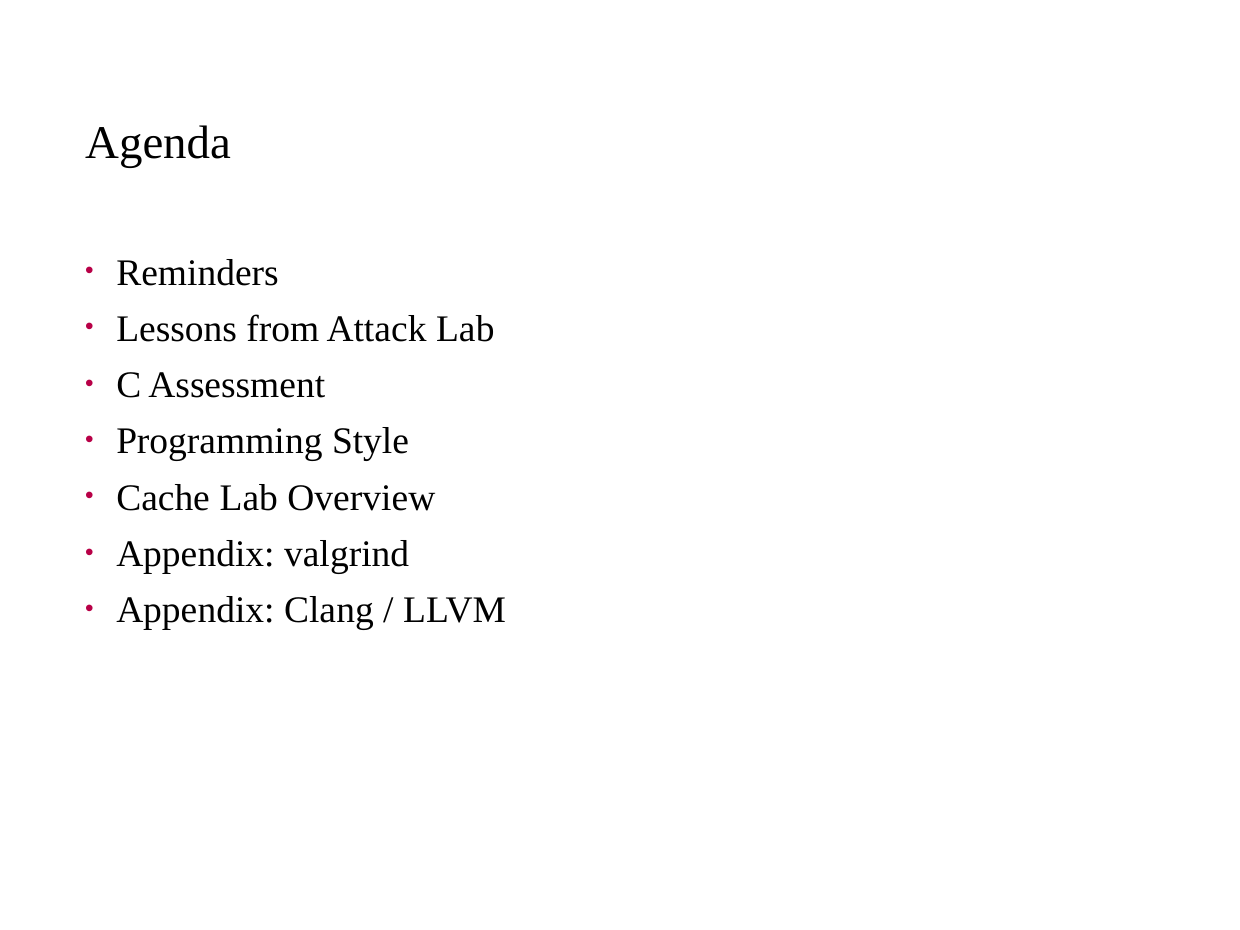

# Agenda
Reminders
Lessons from Attack Lab
C Assessment
Programming Style
Cache Lab Overview
Appendix: valgrind
Appendix: Clang / LLVM